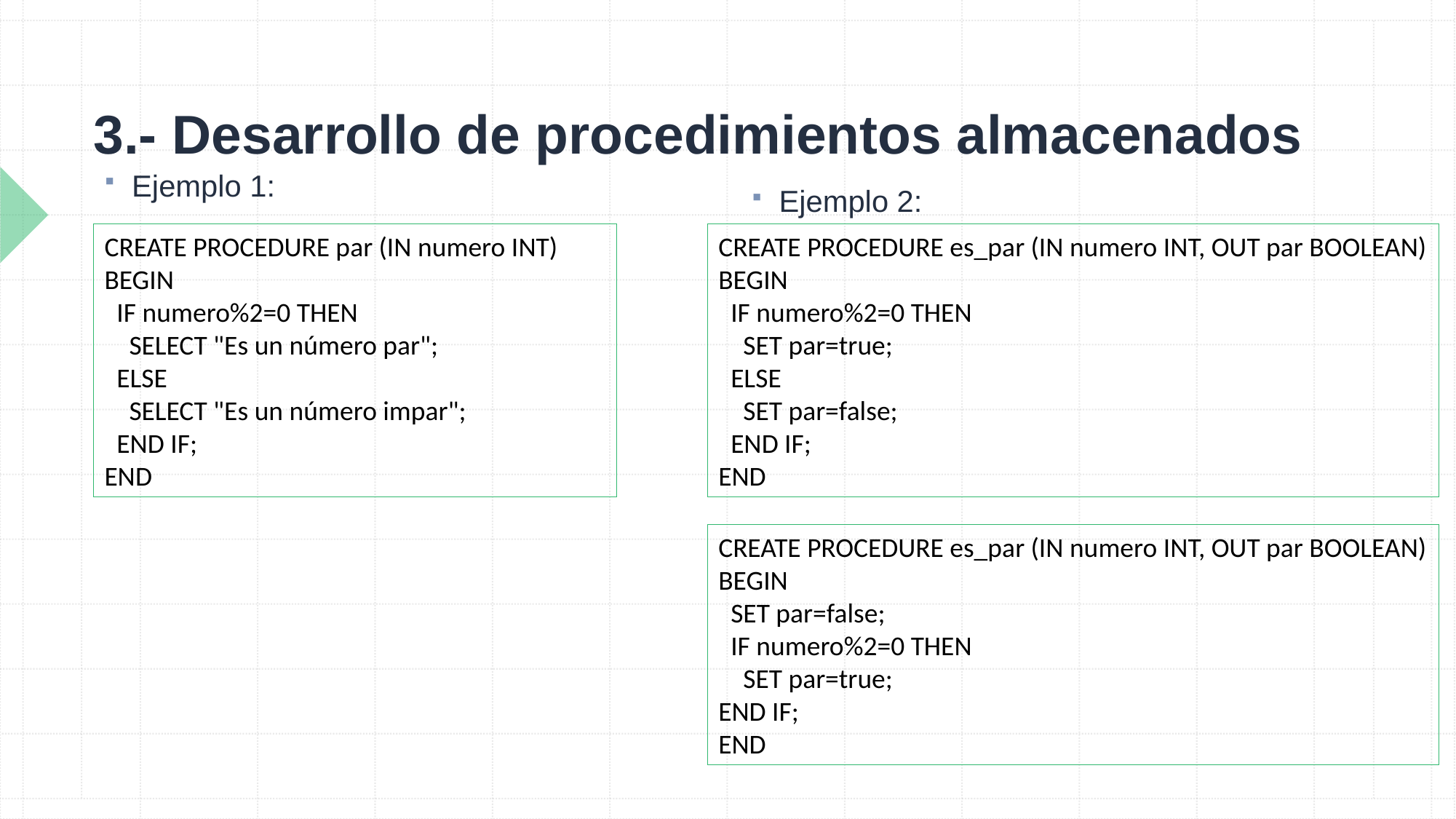

# 3.- Desarrollo de procedimientos almacenados
Ejemplo 1:
Ejemplo 2:
CREATE PROCEDURE par (IN numero INT)
BEGIN
  IF numero%2=0 THEN
    SELECT "Es un número par";
  ELSE
    SELECT "Es un número impar";
  END IF;
END
CREATE PROCEDURE es_par (IN numero INT, OUT par BOOLEAN)
BEGIN
  IF numero%2=0 THEN
    SET par=true;
  ELSE
    SET par=false;
  END IF;
END
CREATE PROCEDURE es_par (IN numero INT, OUT par BOOLEAN)
BEGIN
  SET par=false;
  IF numero%2=0 THEN
    SET par=true;
END IF;
END